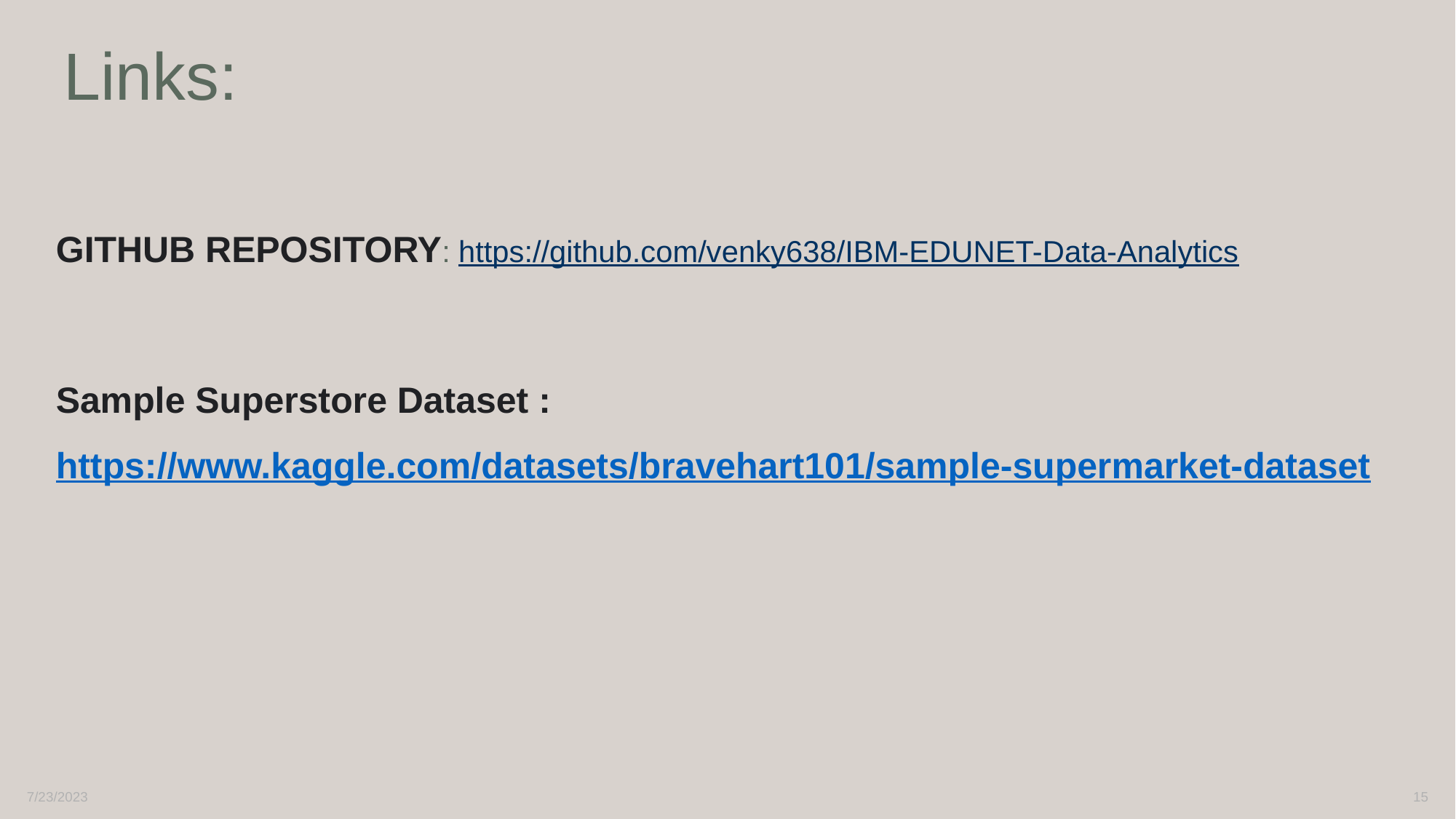

# Links:
GITHUB REPOSITORY: https://github.com/venky638/IBM-EDUNET-Data-Analytics

Sample Superstore Dataset : https://www.kaggle.com/datasets/bravehart101/sample-supermarket-dataset
7/23/2023
15